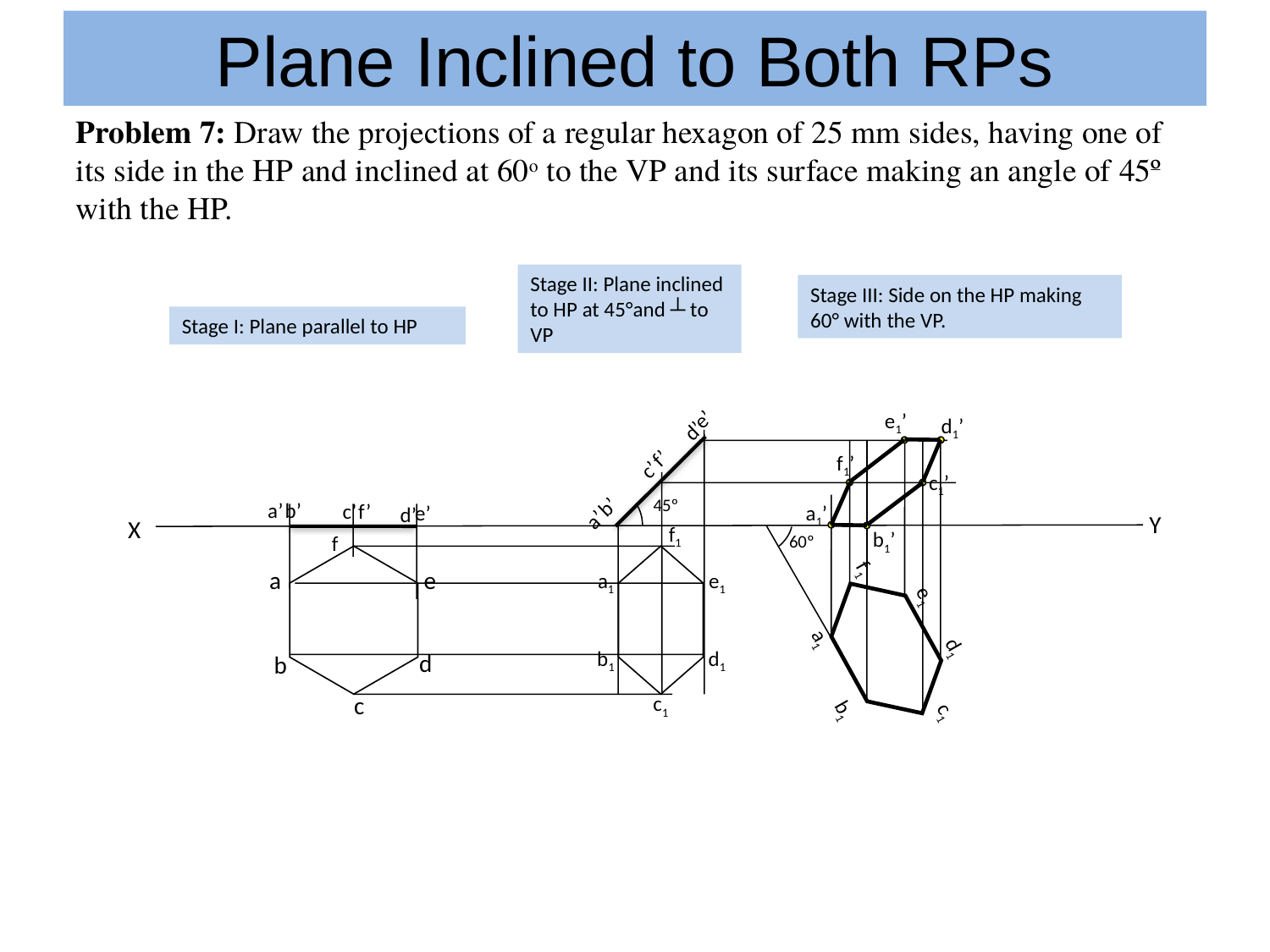

# Plane Inclined to Both RPs
Problem 7: Draw the projections of a regular hexagon of 25 mm sides, having one of its side in the HP and inclined at 60o to the VP and its surface making an angle of 45º with the HP.
Stage II: Plane inclined to HP at 45°and ┴ to VP
Stage III: Side on the HP making 60° with the VP.
Stage I: Plane parallel to HP
e1’
d1’

f1’
a’
b’
c’
f’
e’
d’
c1’

45º
a’
b’
c’
f’
e’
d’
a1’

Y

X
f1
a1
e1
b1
d1
c1

b1’

f
a
e
d
b
c
60º

e1
d1
c1
f1
a1
b1